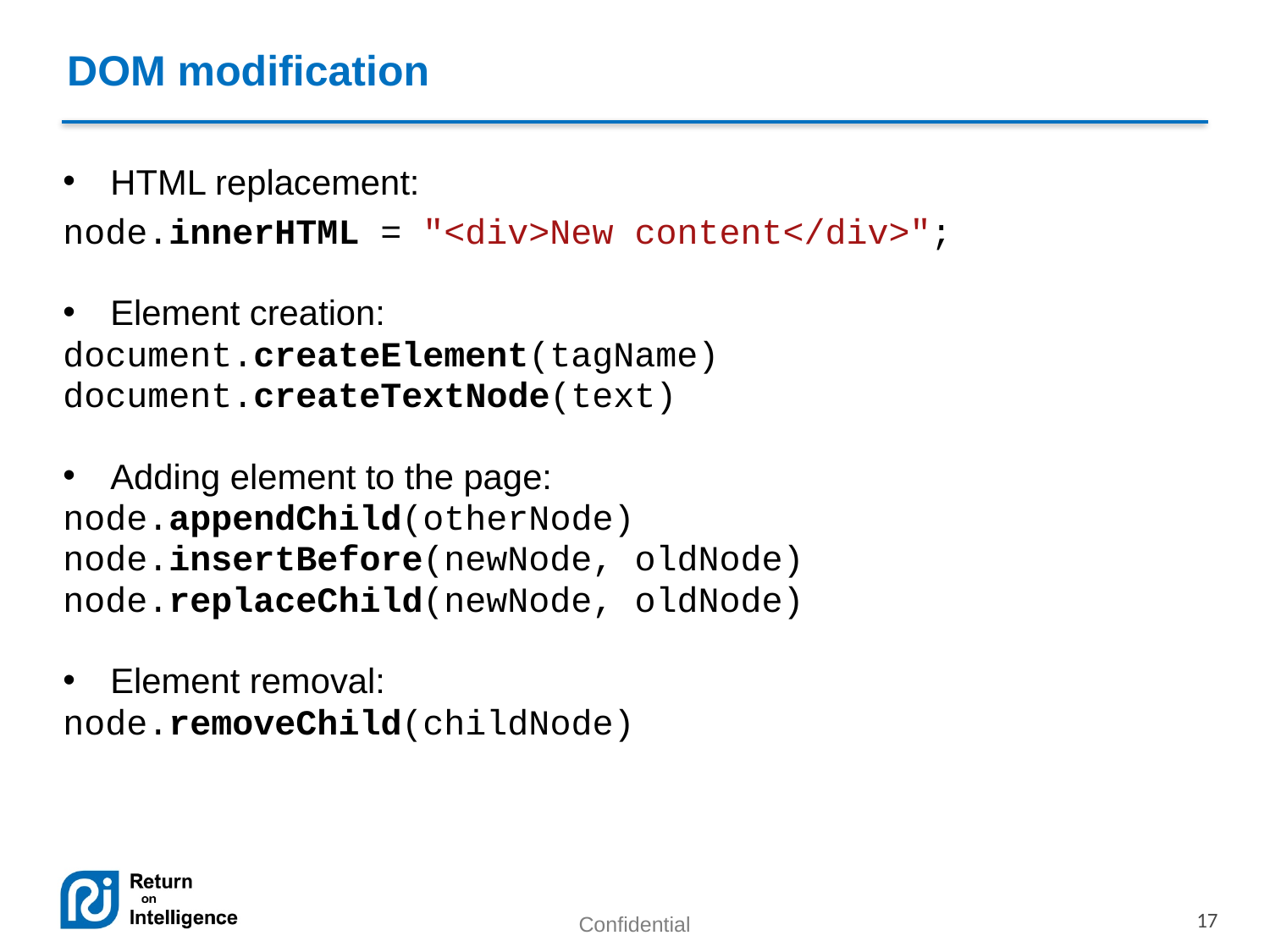

DOM modification
HTML replacement:
node.innerHTML = "<div>New content</div>";

Element creation:
document.createElement(tagName)
document.createTextNode(text)

Adding element to the page:
node.appendChild(otherNode)
node.insertBefore(newNode, oldNode)
node.replaceChild(newNode, oldNode)

Element removal:
node.removeChild(childNode)